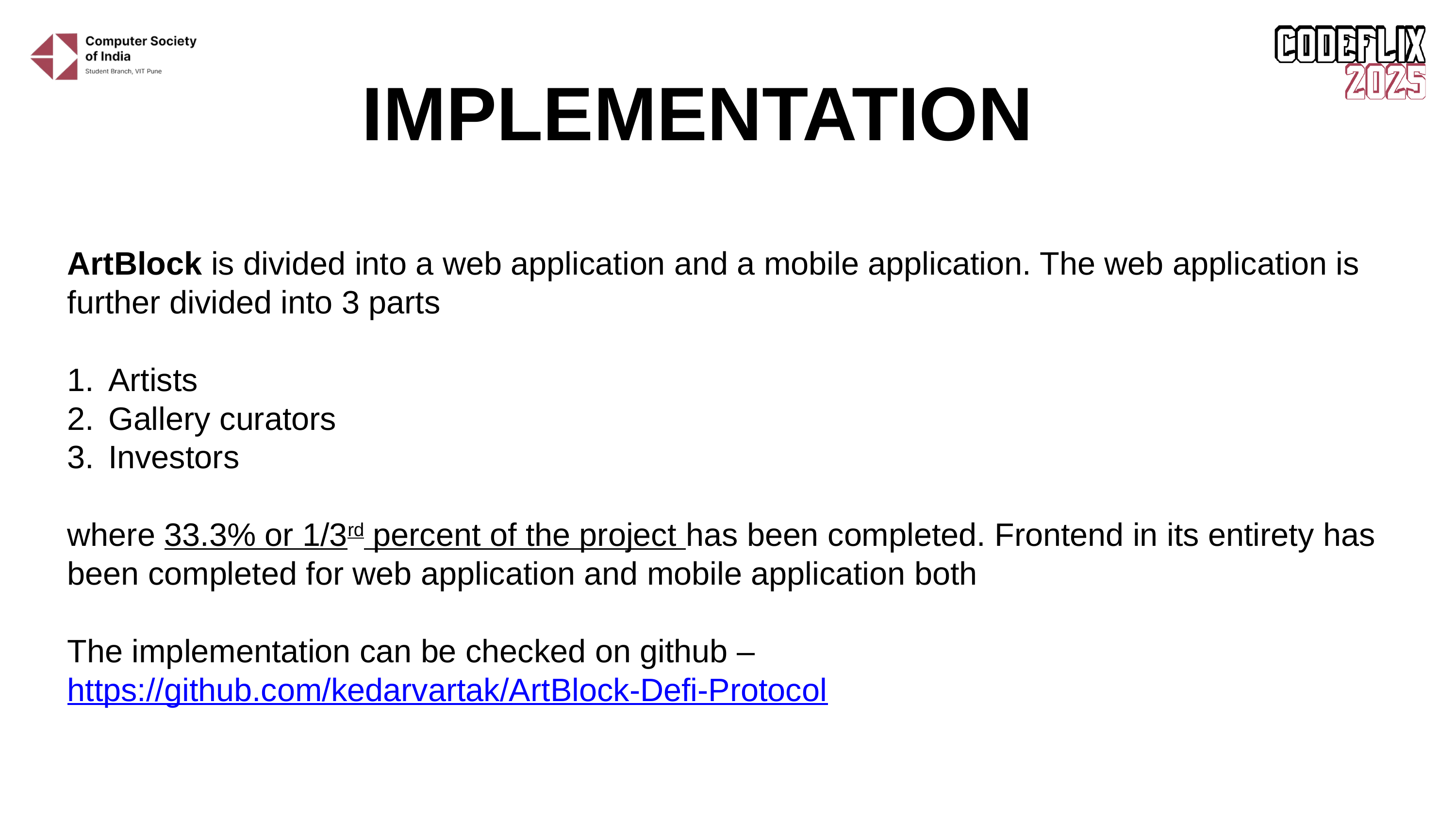

IMPLEMENTATION
ArtBlock is divided into a web application and a mobile application. The web application is further divided into 3 parts

Artists
Gallery curators
Investors

where 33.3% or 1/3rd percent of the project has been completed. Frontend in its entirety has been completed for web application and mobile application both

The implementation can be checked on github –
https://github.com/kedarvartak/ArtBlock-Defi-Protocol